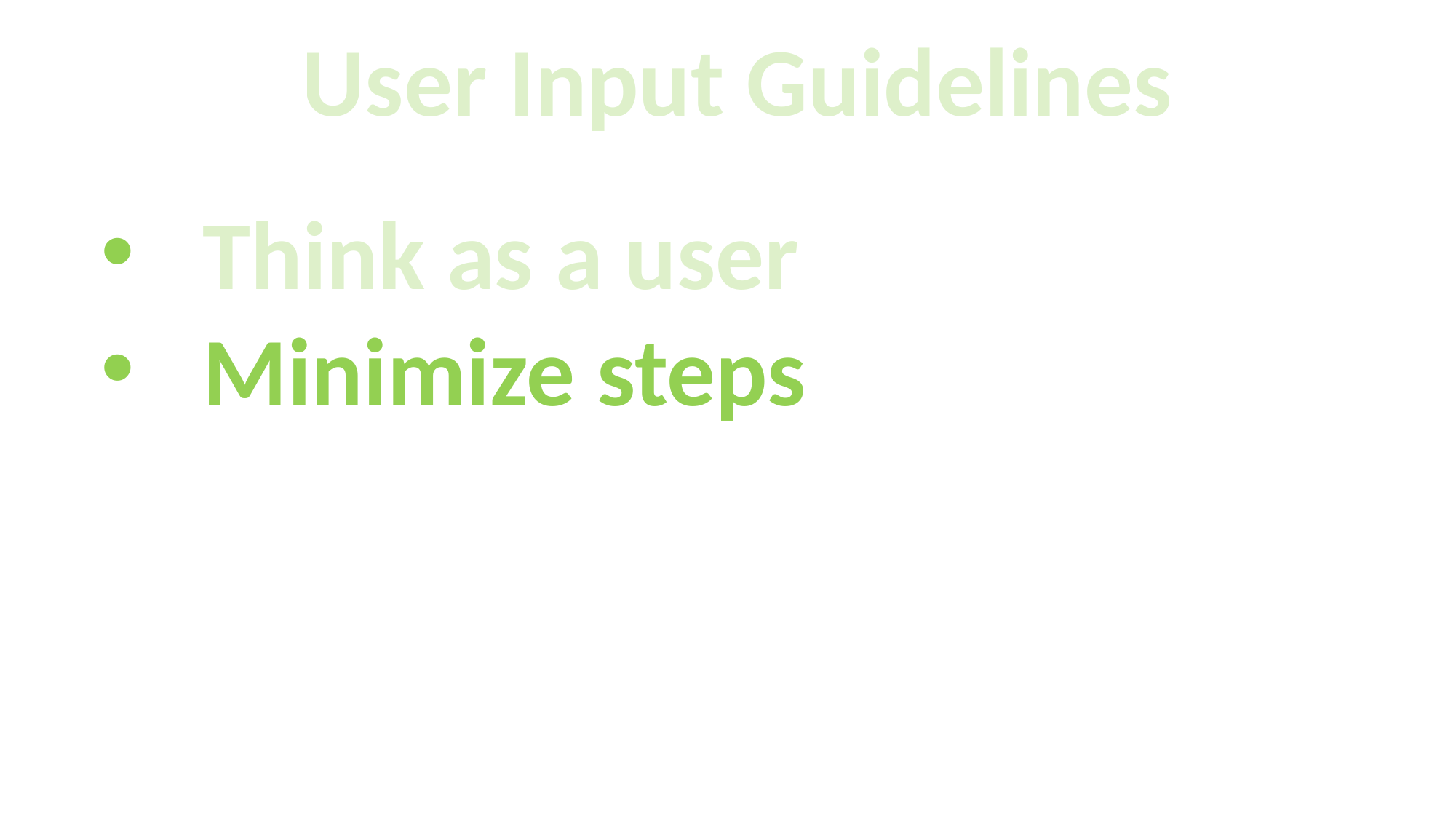

User Input Guidelines
Think as a user
Minimize steps